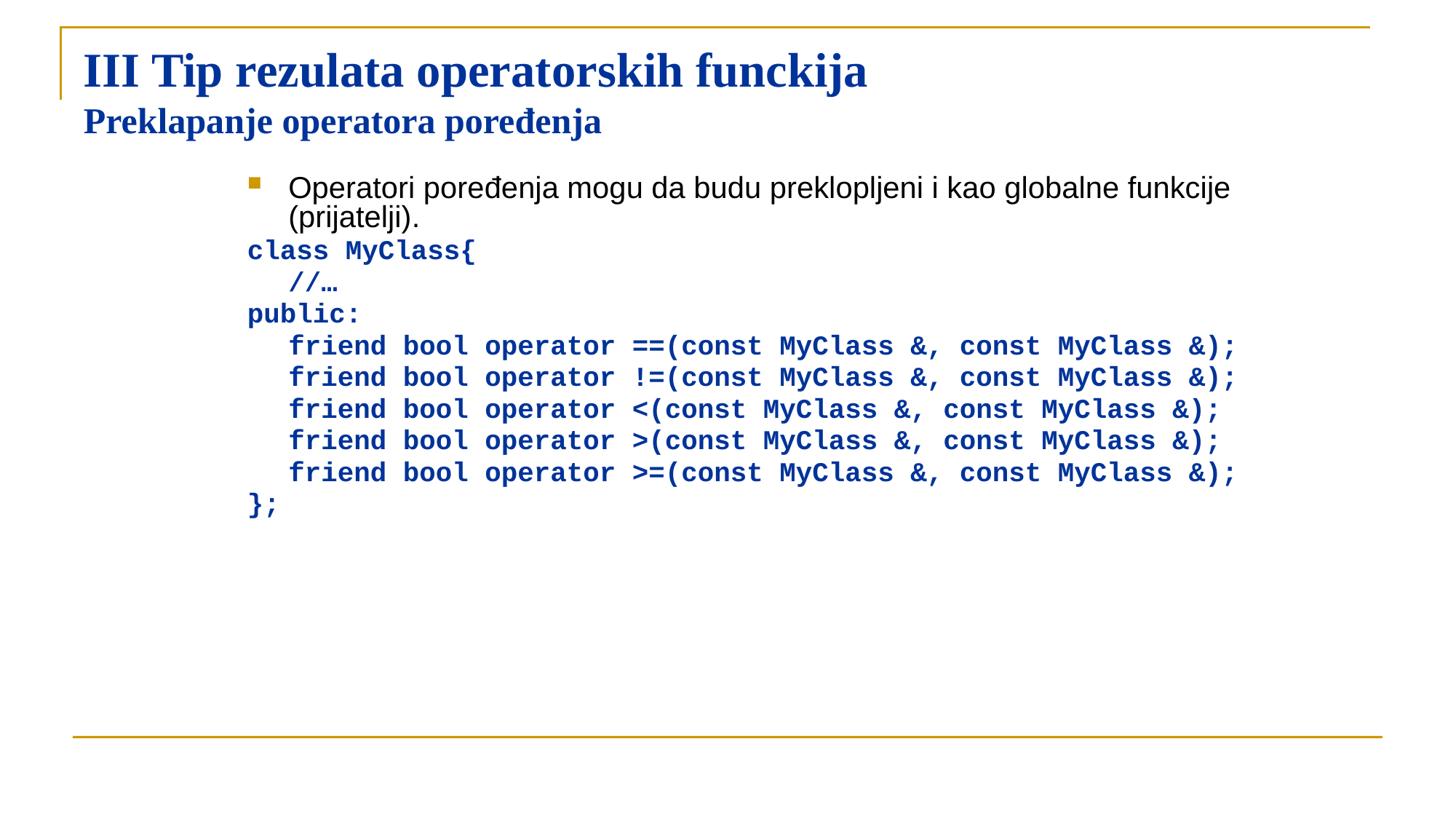

# III Tip rezulata operatorskih funckija Preklapanje operatora poređenja
Operatori poređenja mogu da budu preklopljeni i kao globalne funkcije (prijatelji).
class MyClass{
	//…
public:
	friend bool operator ==(const MyClass &, const MyClass &);
	friend bool operator !=(const MyClass &, const MyClass &);
	friend bool operator <(const MyClass &, const MyClass &);
	friend bool operator >(const MyClass &, const MyClass &);
	friend bool operator >=(const MyClass &, const MyClass &);
};